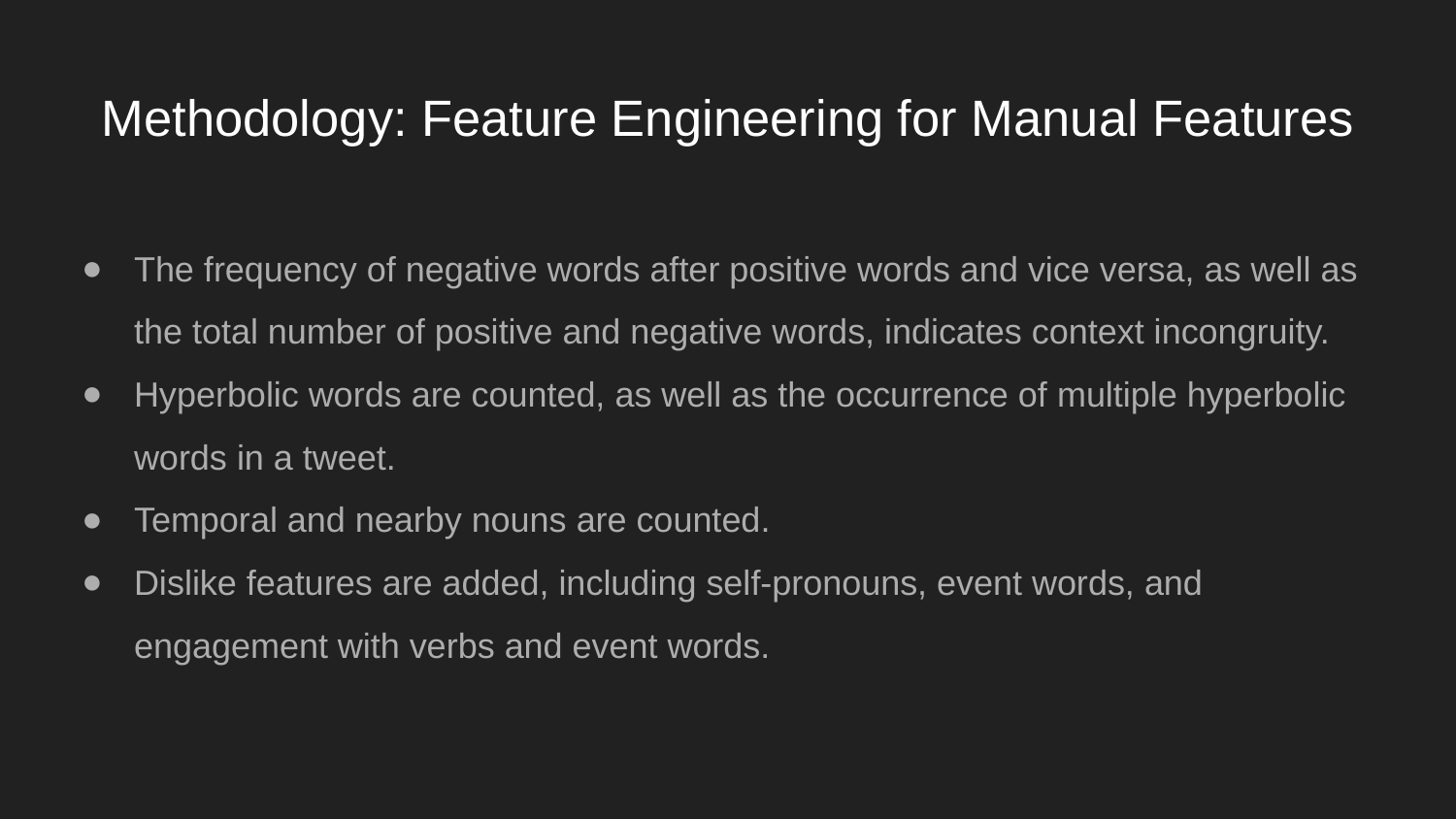

# Methodology: Feature Engineering for Manual Features

The frequency of negative words after positive words and vice versa, as well as the total number of positive and negative words, indicates context incongruity.
Hyperbolic words are counted, as well as the occurrence of multiple hyperbolic words in a tweet.
Temporal and nearby nouns are counted.
Dislike features are added, including self-pronouns, event words, and engagement with verbs and event words.